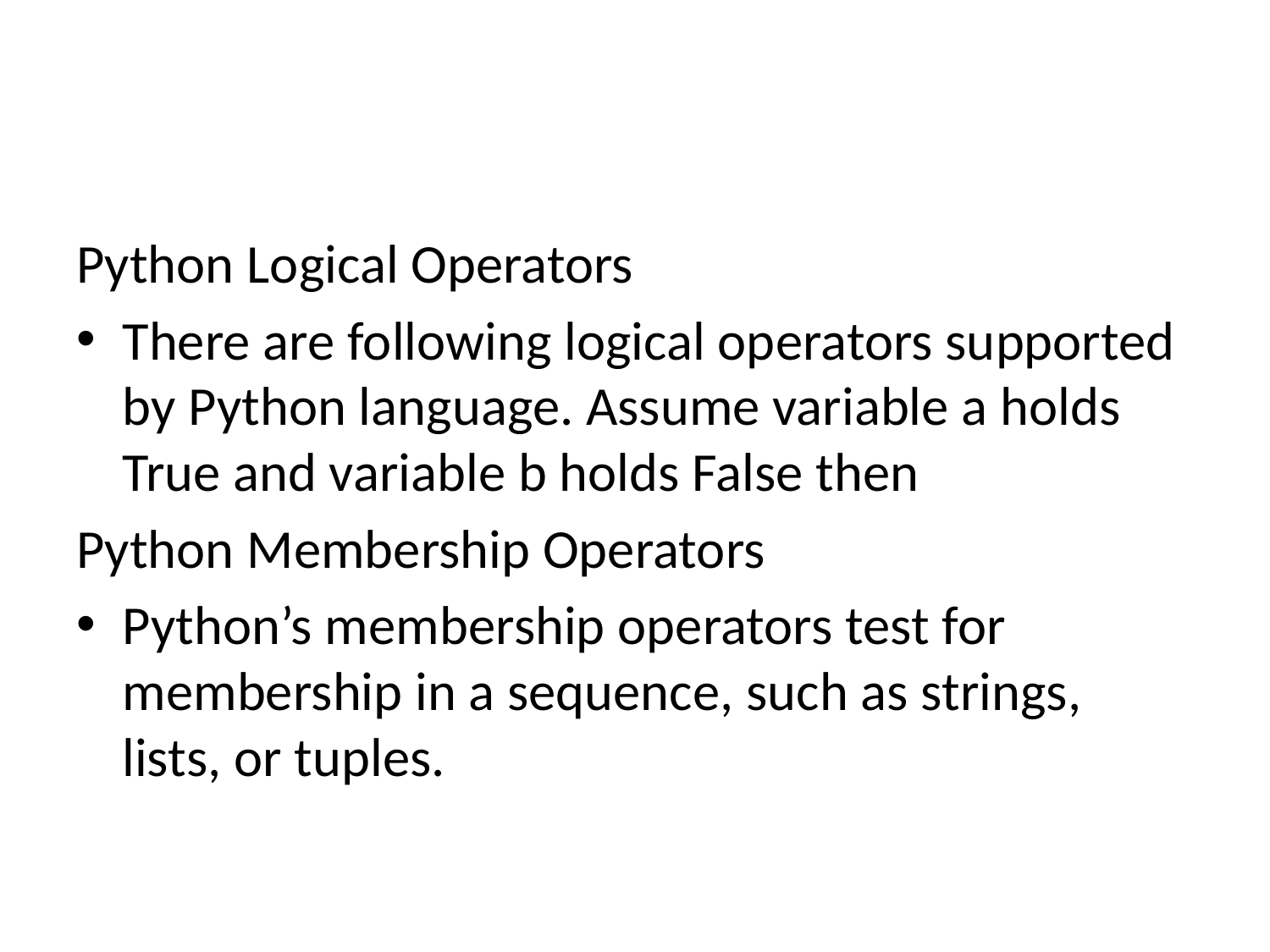

Python Logical Operators
There are following logical operators supported by Python language. Assume variable a holds True and variable b holds False then
Python Membership Operators
Python’s membership operators test for membership in a sequence, such as strings, lists, or tuples.